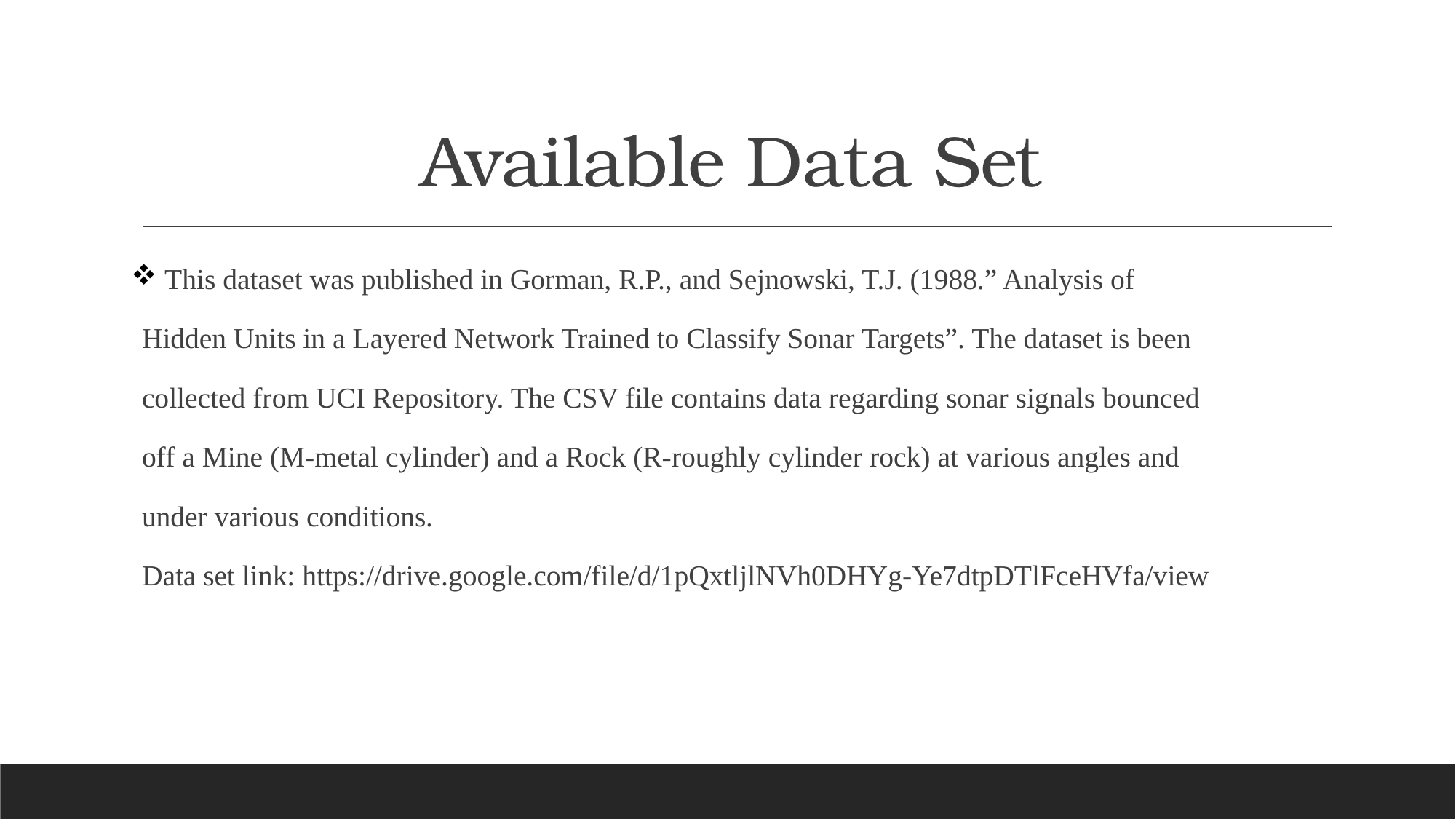

# Available Data Set
 This dataset was published in Gorman, R.P., and Sejnowski, T.J. (1988.” Analysis of
Hidden Units in a Layered Network Trained to Classify Sonar Targets”. The dataset is been
collected from UCI Repository. The CSV file contains data regarding sonar signals bounced
off a Mine (M-metal cylinder) and a Rock (R-roughly cylinder rock) at various angles and
under various conditions.
Data set link: https://drive.google.com/file/d/1pQxtljlNVh0DHYg-Ye7dtpDTlFceHVfa/view